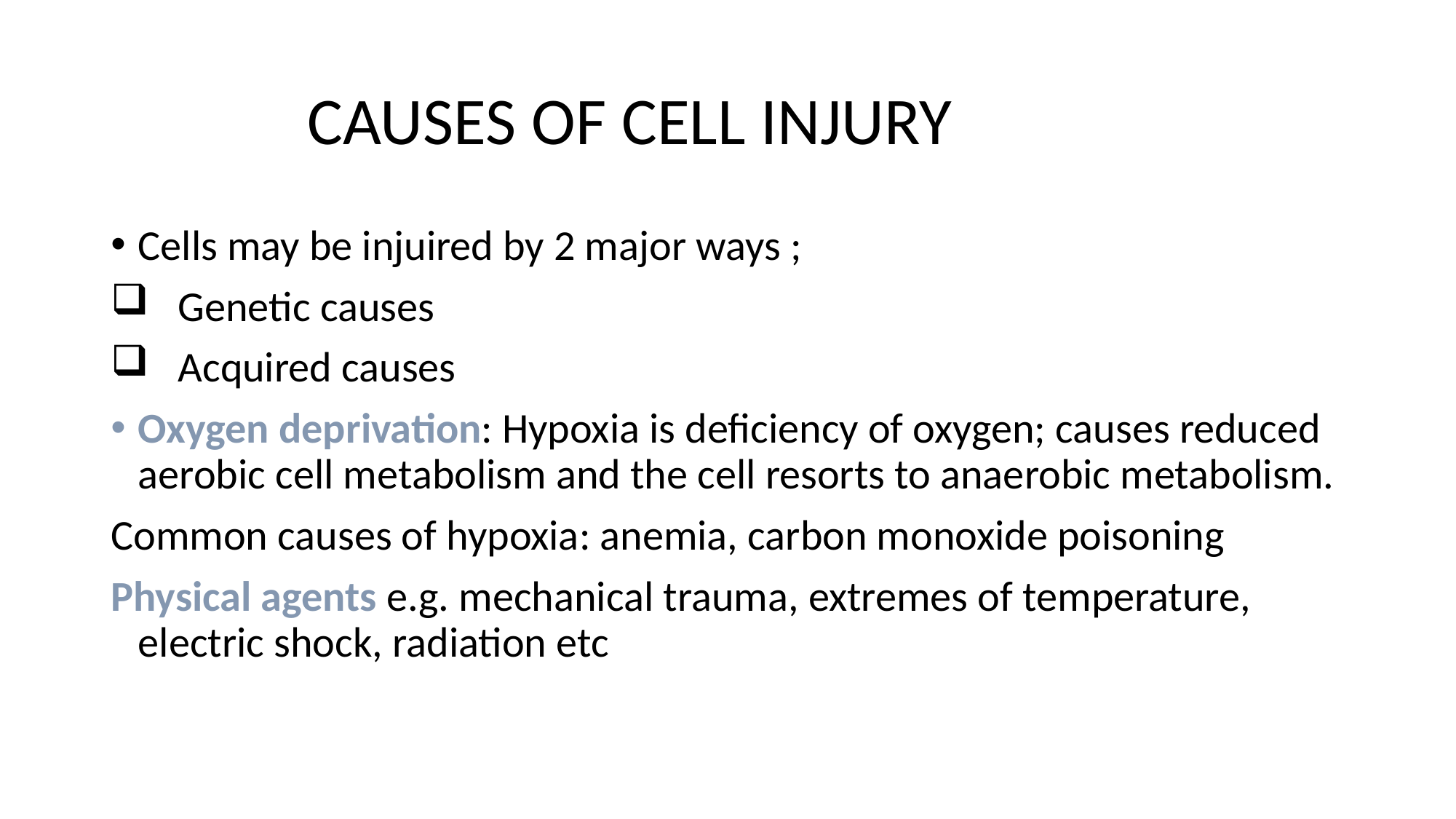

# CAUSES OF CELL INJURY
Cells may be injuired by 2 major ways ;
   Genetic causes
   Acquired causes
Oxygen deprivation: Hypoxia is deficiency of oxygen; causes reduced aerobic cell metabolism and the cell resorts to anaerobic metabolism.
Common causes of hypoxia: anemia, carbon monoxide poisoning
Physical agents e.g. mechanical trauma, extremes of temperature, electric shock, radiation etc